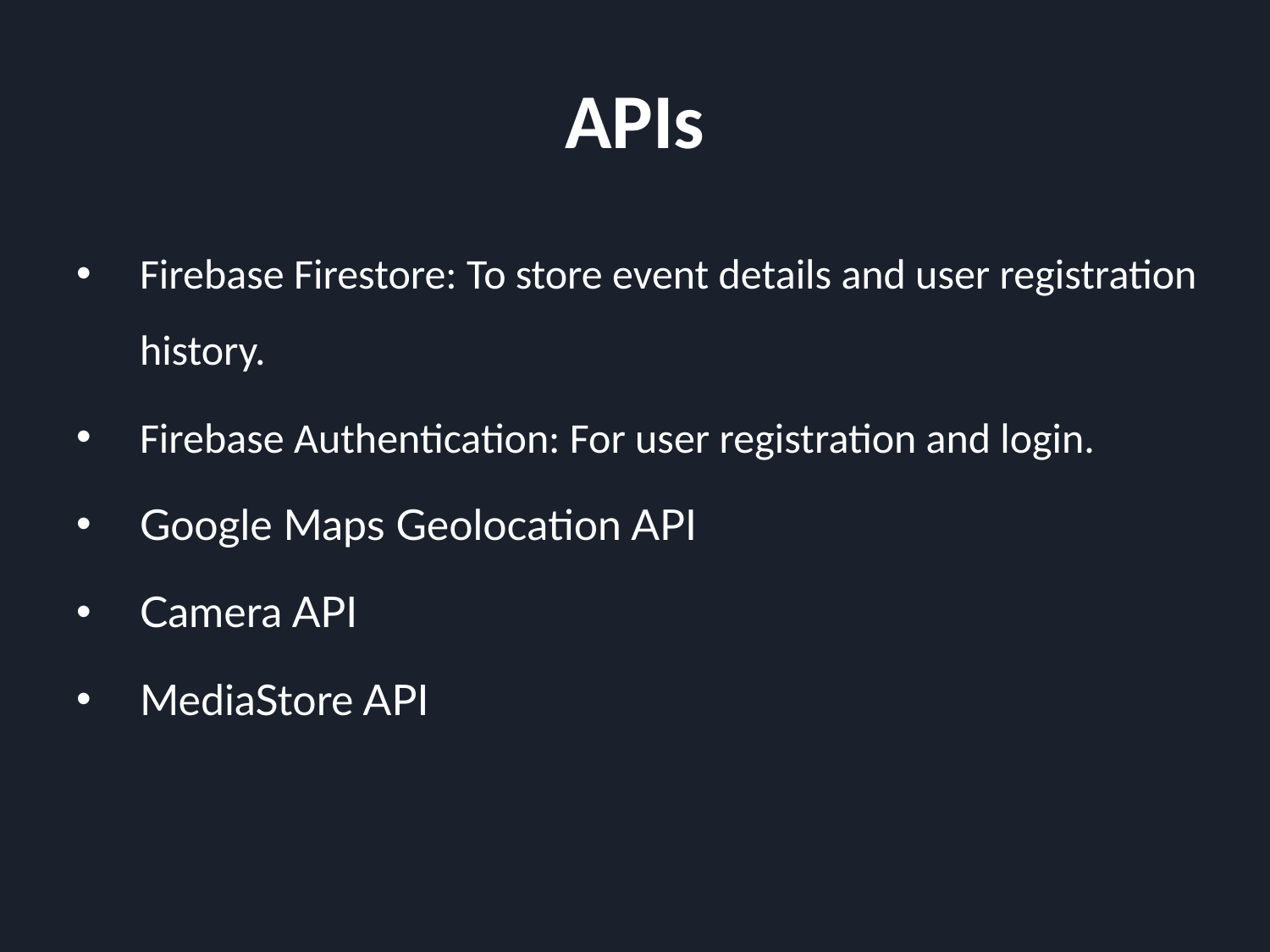

# APIs

Firebase Firestore: To store event details and user registration history.
Firebase Authentication: For user registration and login.
Google Maps Geolocation API
Camera API
MediaStore API

6